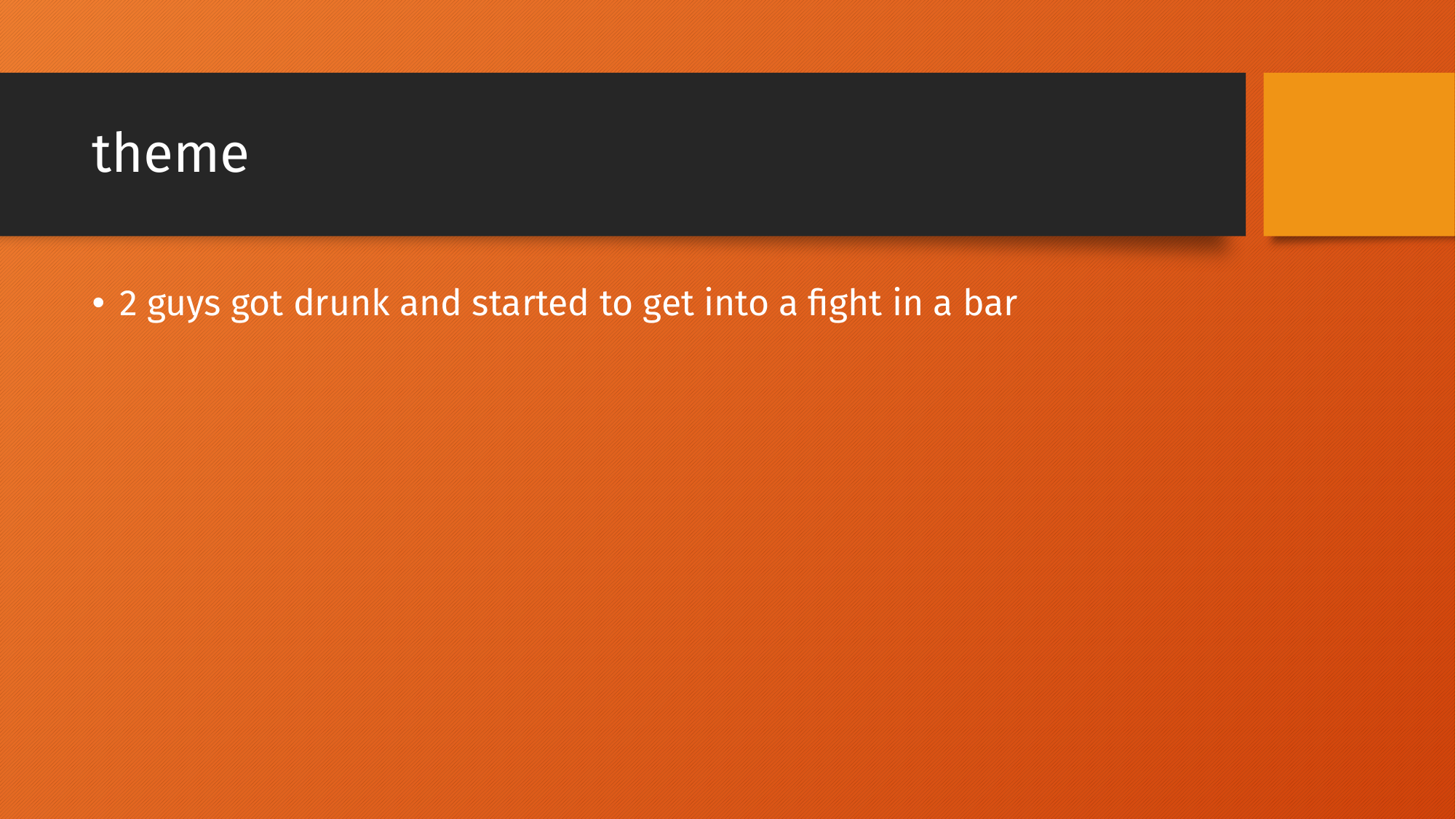

# theme
2 guys got drunk and started to get into a fight in a bar